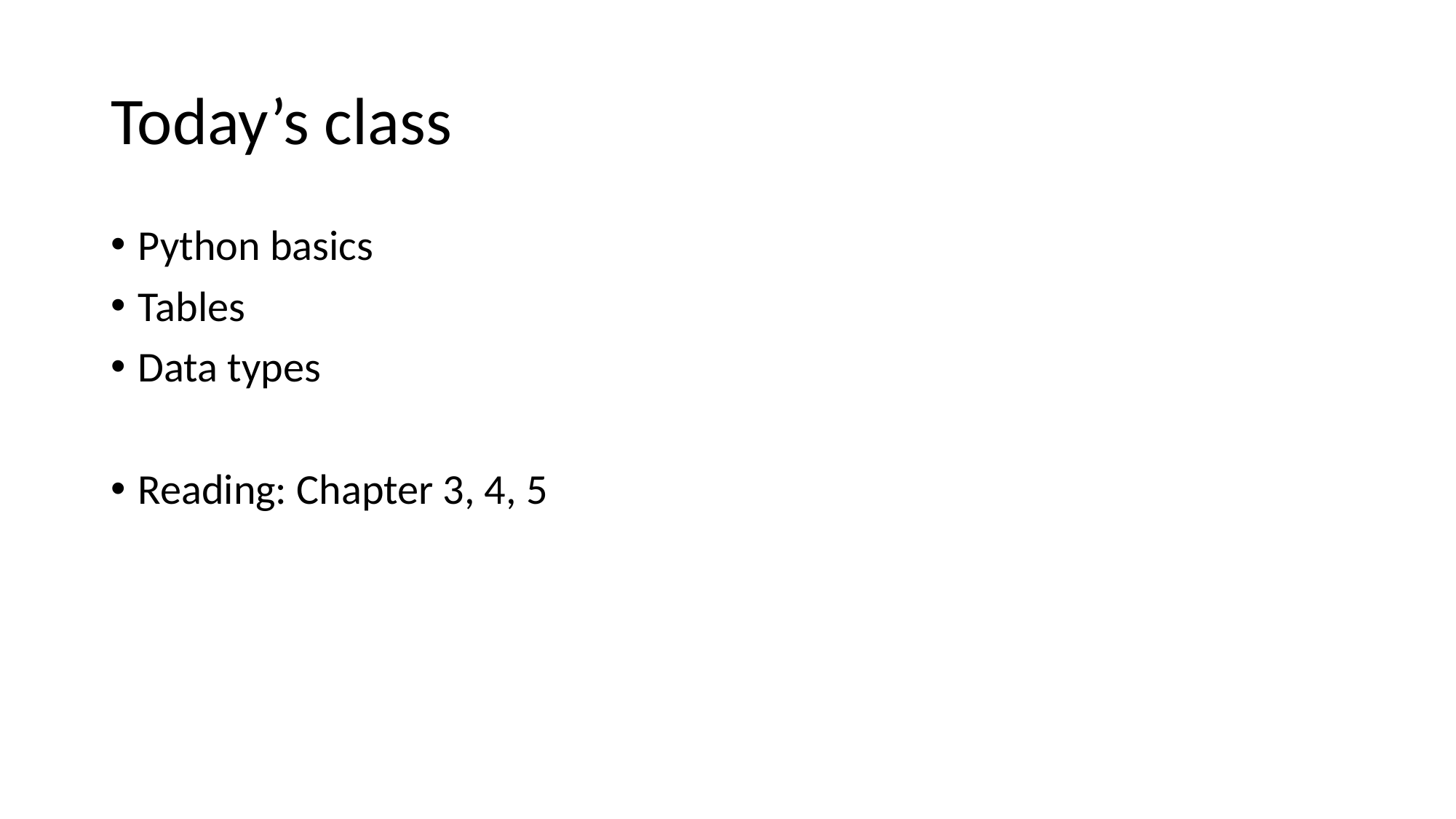

# Today’s class
Python basics
Tables
Data types

Reading: Chapter 3, 4, 5